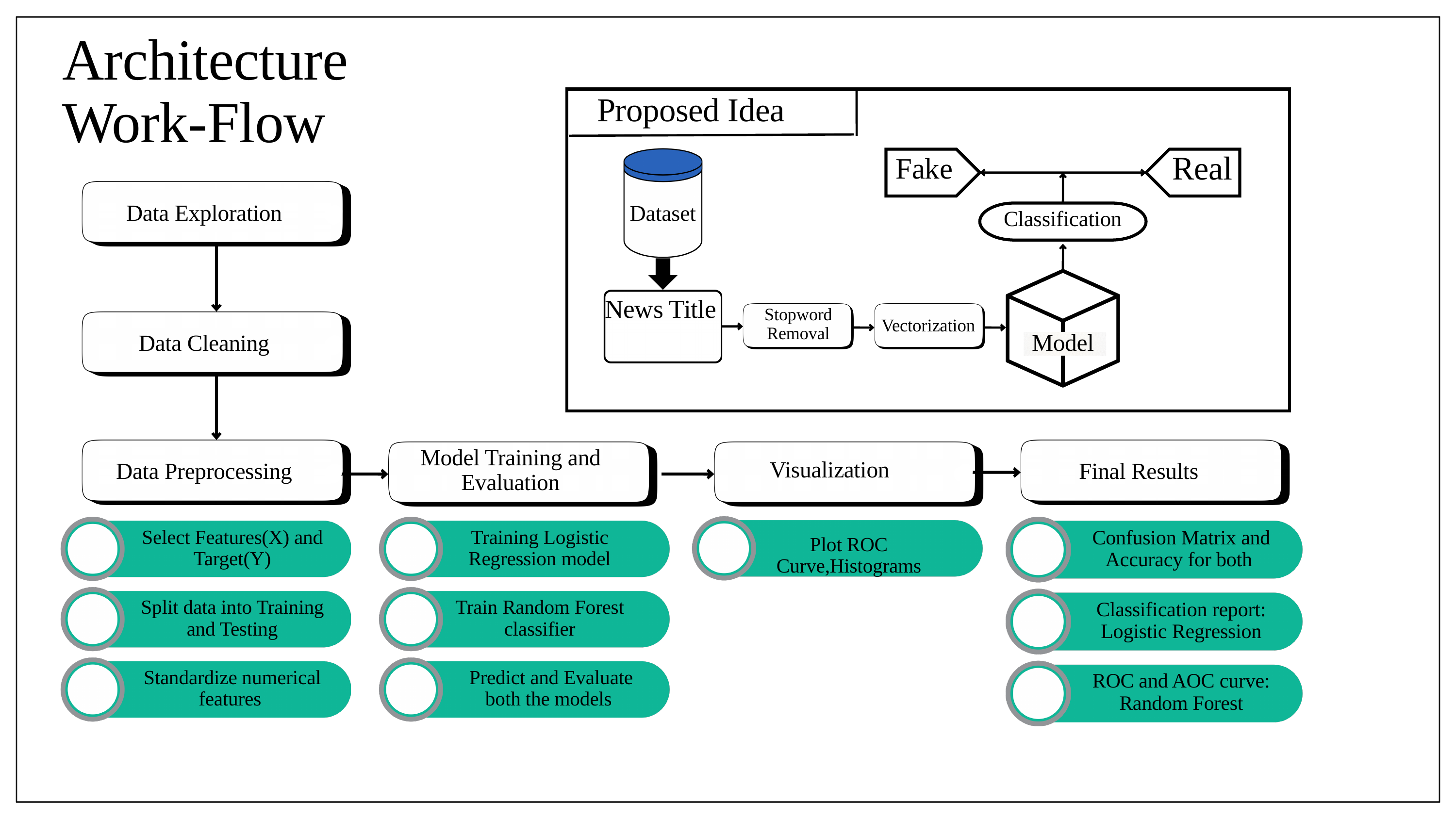

Architecture Work-Flow

Proposed Idea

Real
Fake

Data Exploration
Dataset

Classification

News Title

Stopword Removal

Vectorization

Model
Data Cleaning

Model Training and Evaluation
Visualization
Data Preprocessing
Final Results

Select Features(X) and Target(Y)
Training Logistic Regression model
Confusion Matrix and Accuracy for both
Plot ROC Curve,Histograms

Split data into Training and Testing
Train Random Forest classifier
Train Random Forest classifier
Classification report:
Logistic Regression

Standardize numerical features
Predict and Evaluate both the models
Predict and Evaluate both the models
ROC and AOC curve:
Random Forest